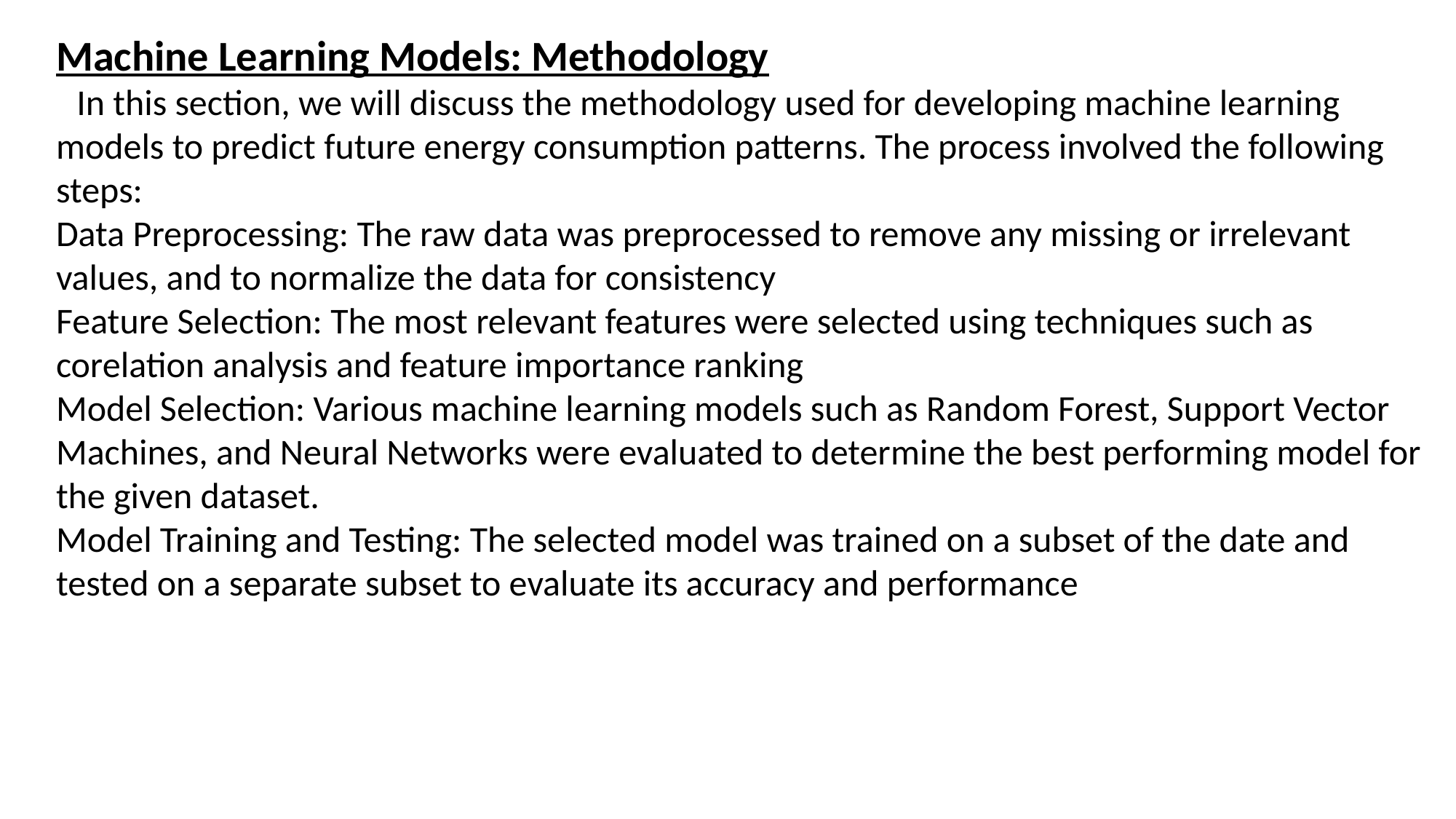

Machine Learning Models: Methodology
   In this section, we will discuss the methodology used for developing machine learning models to predict future energy consumption patterns. The process involved the following steps:
Data Preprocessing: The raw data was preprocessed to remove any missing or irrelevant values, and to normalize the data for consistency
Feature Selection: The most relevant features were selected using techniques such as corelation analysis and feature importance ranking
Model Selection: Various machine learning models such as Random Forest, Support Vector Machines, and Neural Networks were evaluated to determine the best performing model for the given dataset.
Model Training and Testing: The selected model was trained on a subset of the date and tested on a separate subset to evaluate its accuracy and performance